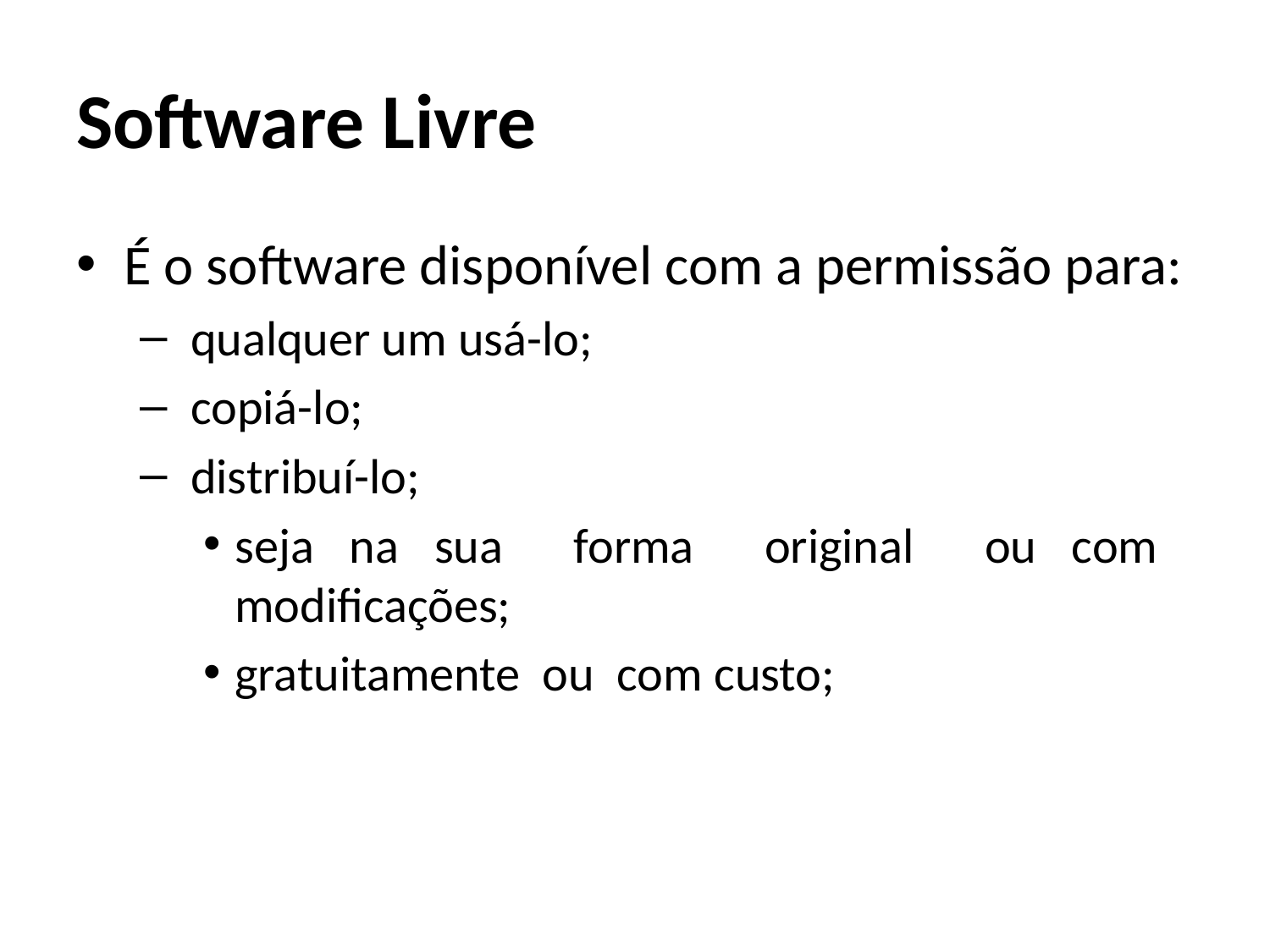

# Software Livre
É o software disponível com a permissão para:
 qualquer um usá-lo;
 copiá-lo;
 distribuí-lo;
seja na sua  forma  original  ou com  modificações;
gratuitamente  ou  com custo;